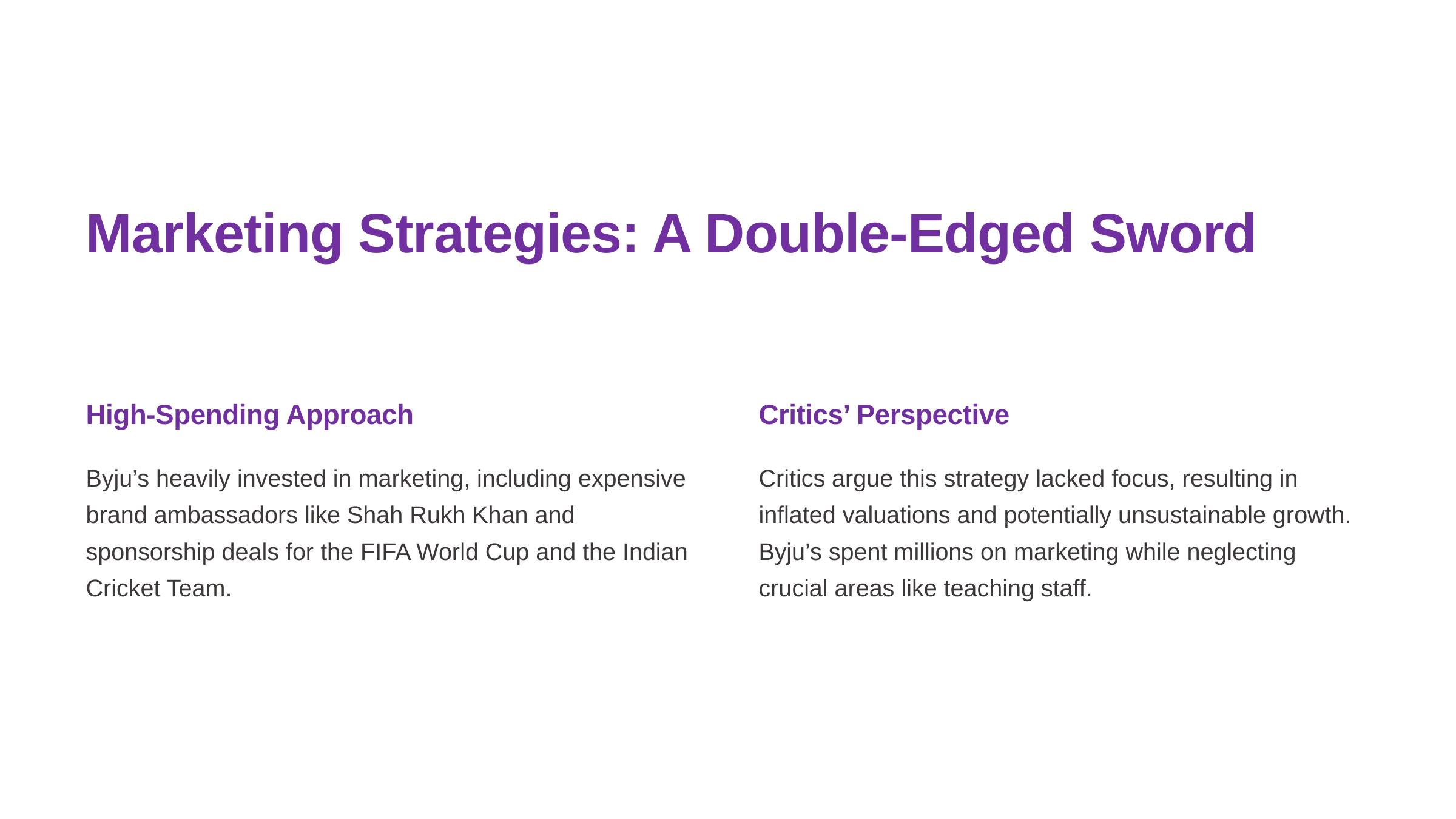

Marketing Strategies: A Double-Edged Sword
High-Spending Approach
Critics’ Perspective
Byju’s heavily invested in marketing, including expensive brand ambassadors like Shah Rukh Khan and sponsorship deals for the FIFA World Cup and the Indian Cricket Team.
Critics argue this strategy lacked focus, resulting in inflated valuations and potentially unsustainable growth. Byju’s spent millions on marketing while neglecting crucial areas like teaching staff.